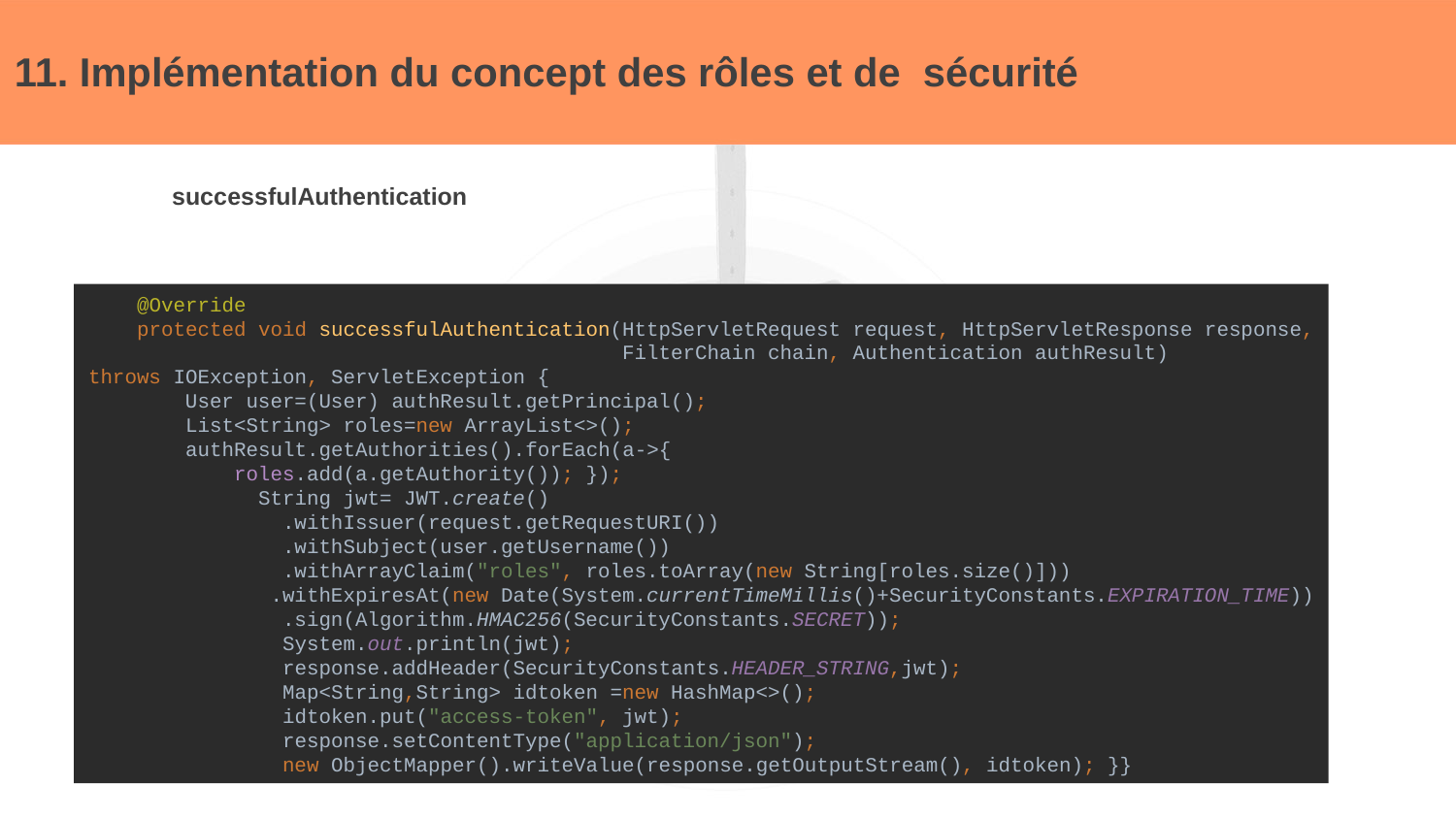

# 11. Implémentation du concept des rôles et de  sécurité
successfulAuthentication

    @Override
    protected void successfulAuthentication(HttpServletRequest request, HttpServletResponse response,
                                            FilterChain chain, Authentication authResult)
throws IOException, ServletException {
        User user=(User) authResult.getPrincipal();
        List<String> roles=new ArrayList<>();
        authResult.getAuthorities().forEach(a->{
            roles.add(a.getAuthority()); });
              String jwt= JWT.create()
                .withIssuer(request.getRequestURI())
                .withSubject(user.getUsername())
                .withArrayClaim("roles", roles.toArray(new String[roles.size()]))
               .withExpiresAt(new Date(System.currentTimeMillis()+SecurityConstants.EXPIRATION_TIME))
                .sign(Algorithm.HMAC256(SecurityConstants.SECRET));
                System.out.println(jwt);
                response.addHeader(SecurityConstants.HEADER_STRING,jwt);
                Map<String,String> idtoken =new HashMap<>();
                idtoken.put("access-token", jwt);
                response.setContentType("application/json");
                new ObjectMapper().writeValue(response.getOutputStream(), idtoken); }}